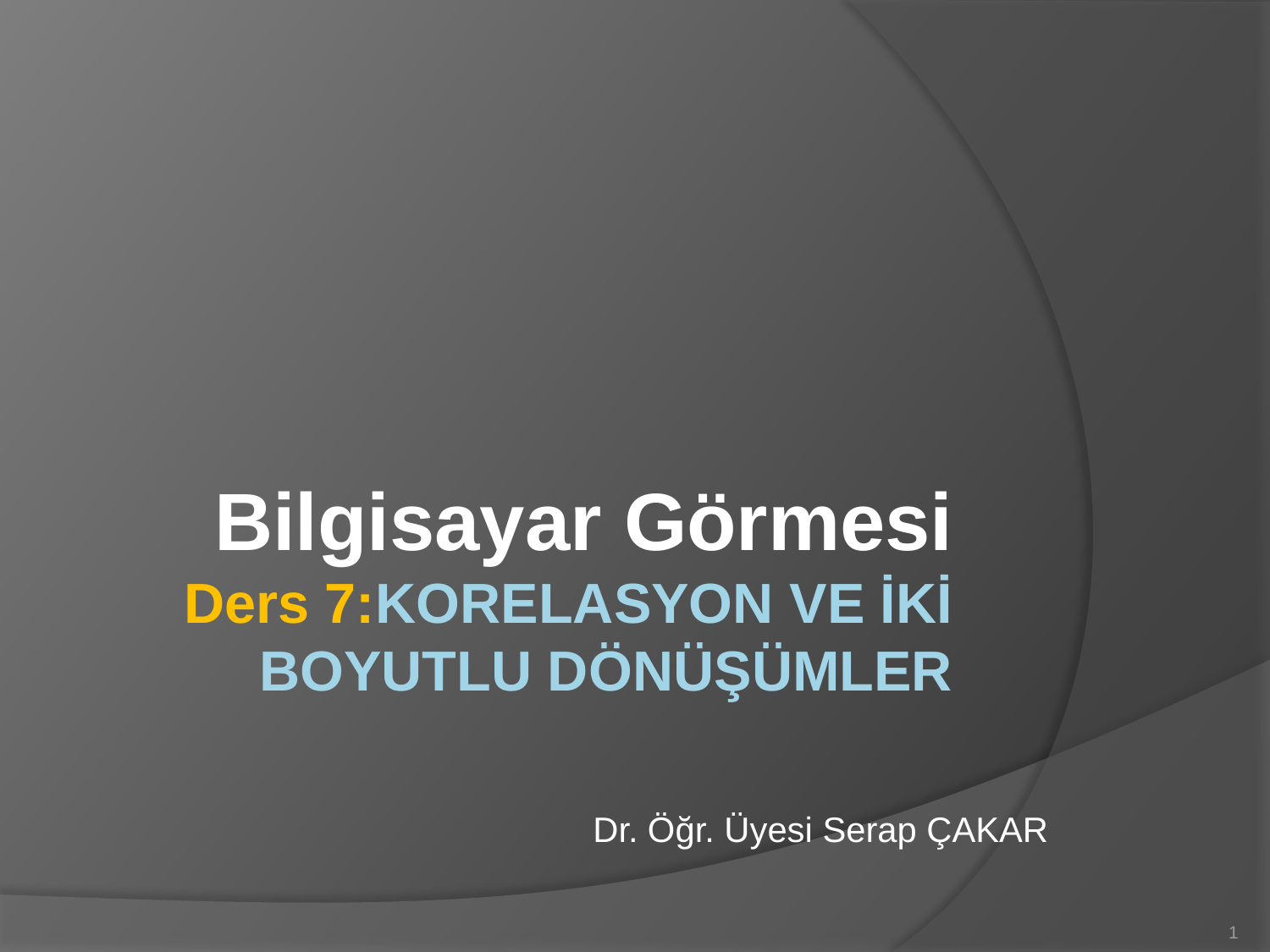

# Bilgisayar Görmesi Ders 7:Korelasyon ve İki Boyutlu Dönüşümler
Dr. Öğr. Üyesi Serap ÇAKAR
1